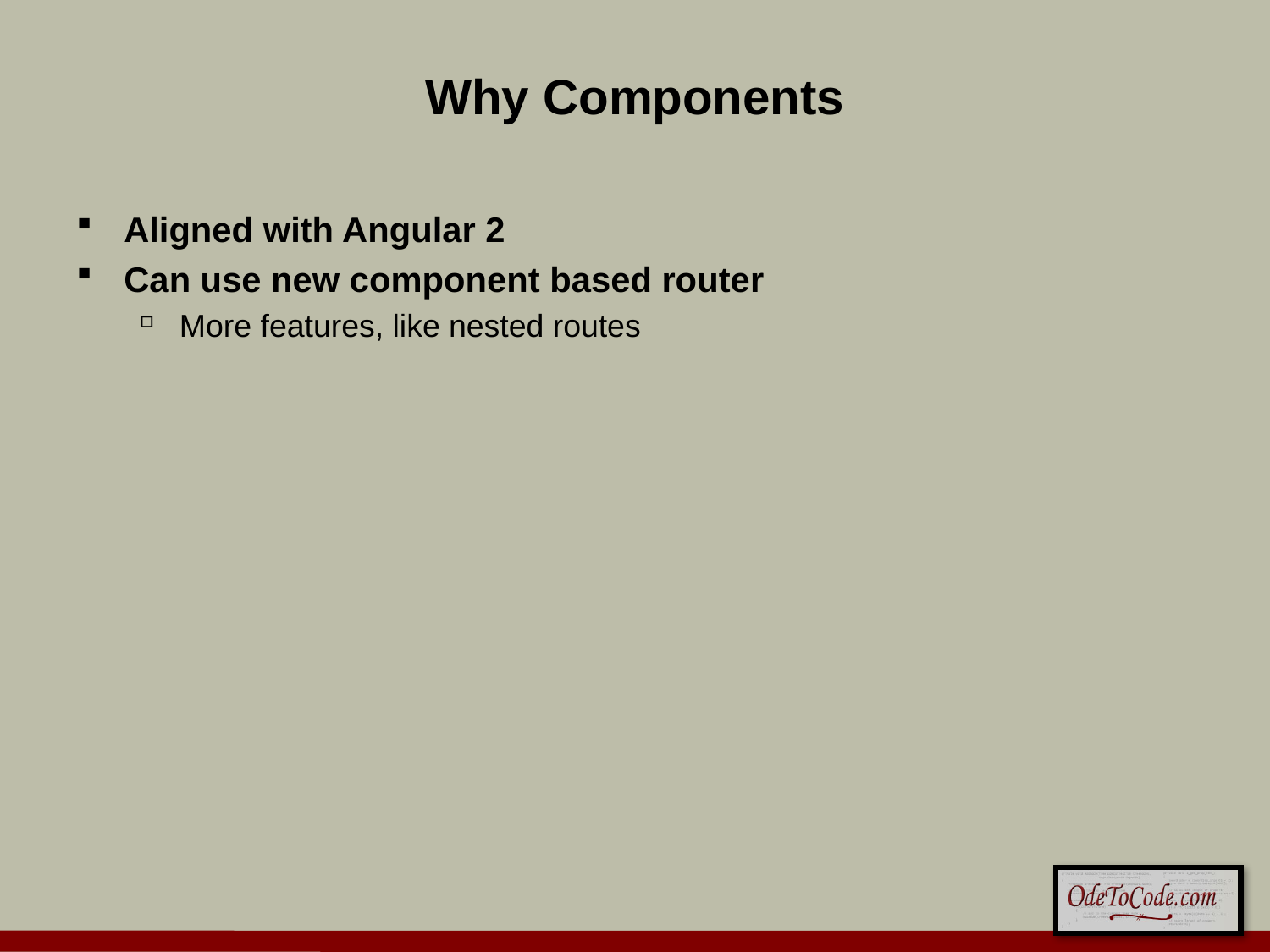

# Why Components
Aligned with Angular 2
Can use new component based router
More features, like nested routes